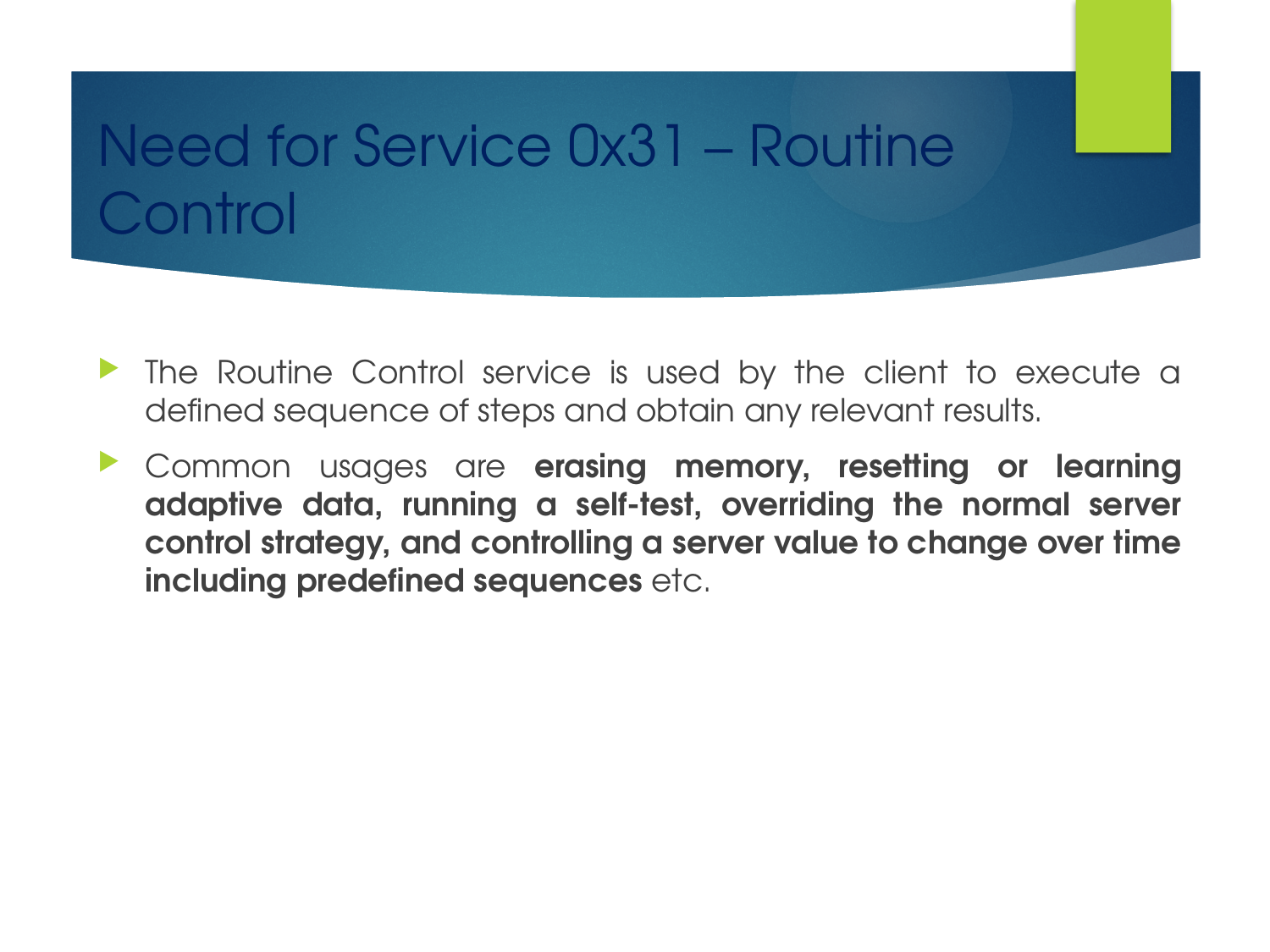

# Need for Service 0x31 – Routine Control
The Routine Control service is used by the client to execute a defined sequence of steps and obtain any relevant results.
Common usages are erasing memory, resetting or learning adaptive data, running a self-test, overriding the normal server control strategy, and controlling a server value to change over time including predefined sequences etc.